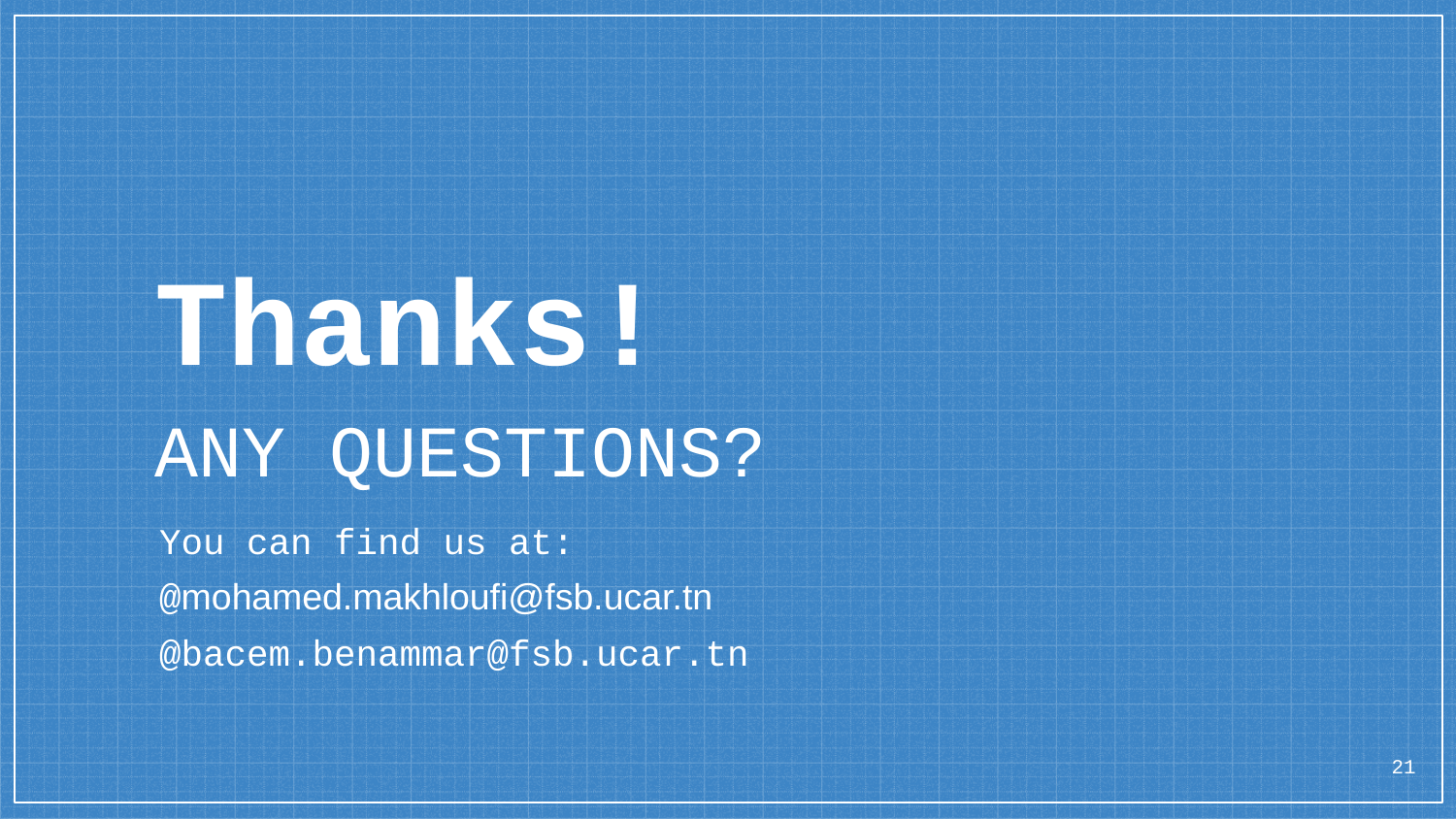

Thanks!
ANY QUESTIONS?
You can find us at:
@mohamed.makhloufi@fsb.ucar.tn
@bacem.benammar@fsb.ucar.tn
21